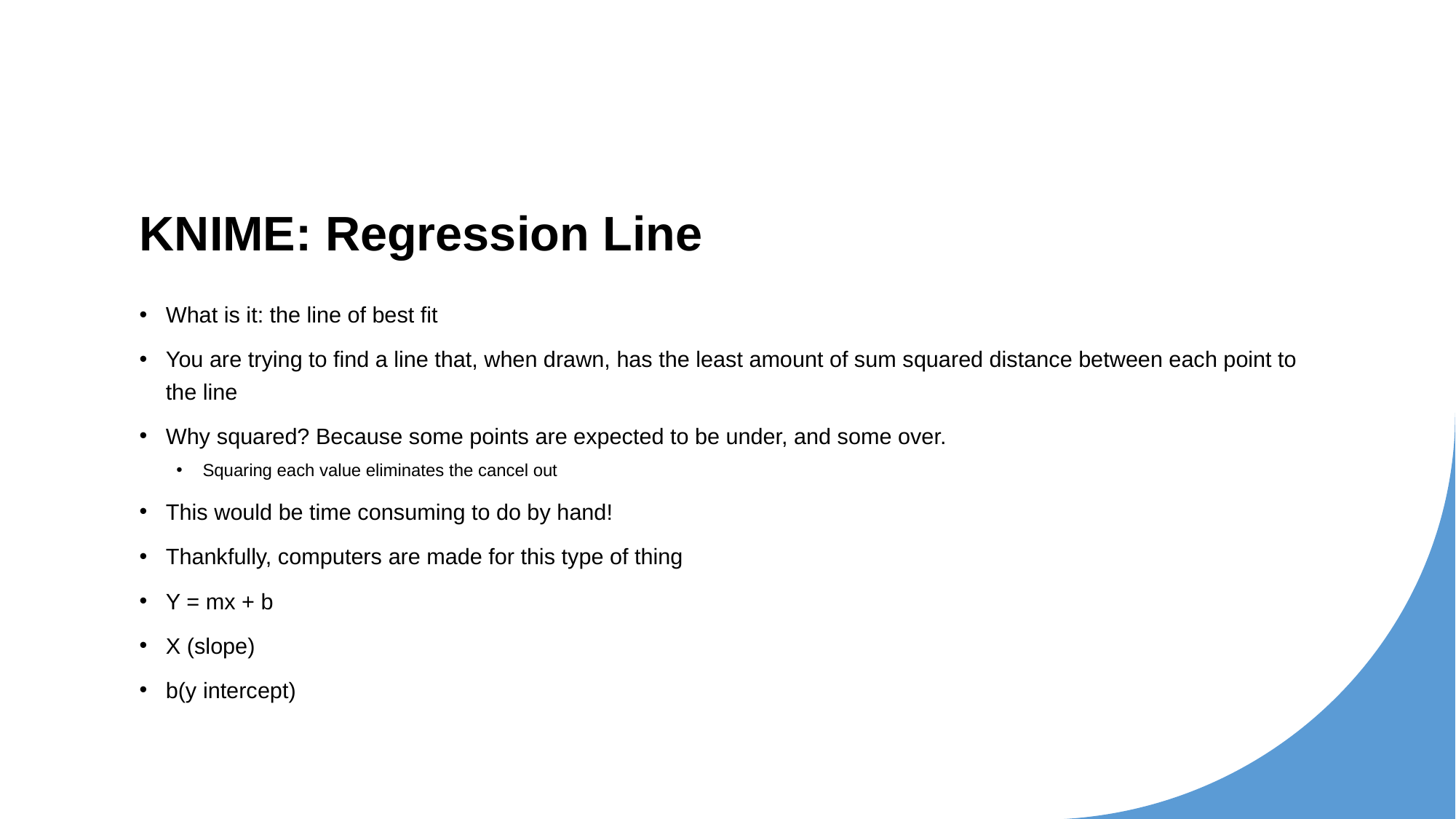

# KNIME: Regression Line
What is it: the line of best fit
You are trying to find a line that, when drawn, has the least amount of sum squared distance between each point to the line
Why squared? Because some points are expected to be under, and some over.
Squaring each value eliminates the cancel out
This would be time consuming to do by hand!
Thankfully, computers are made for this type of thing
Y = mx + b
X (slope)
b(y intercept)